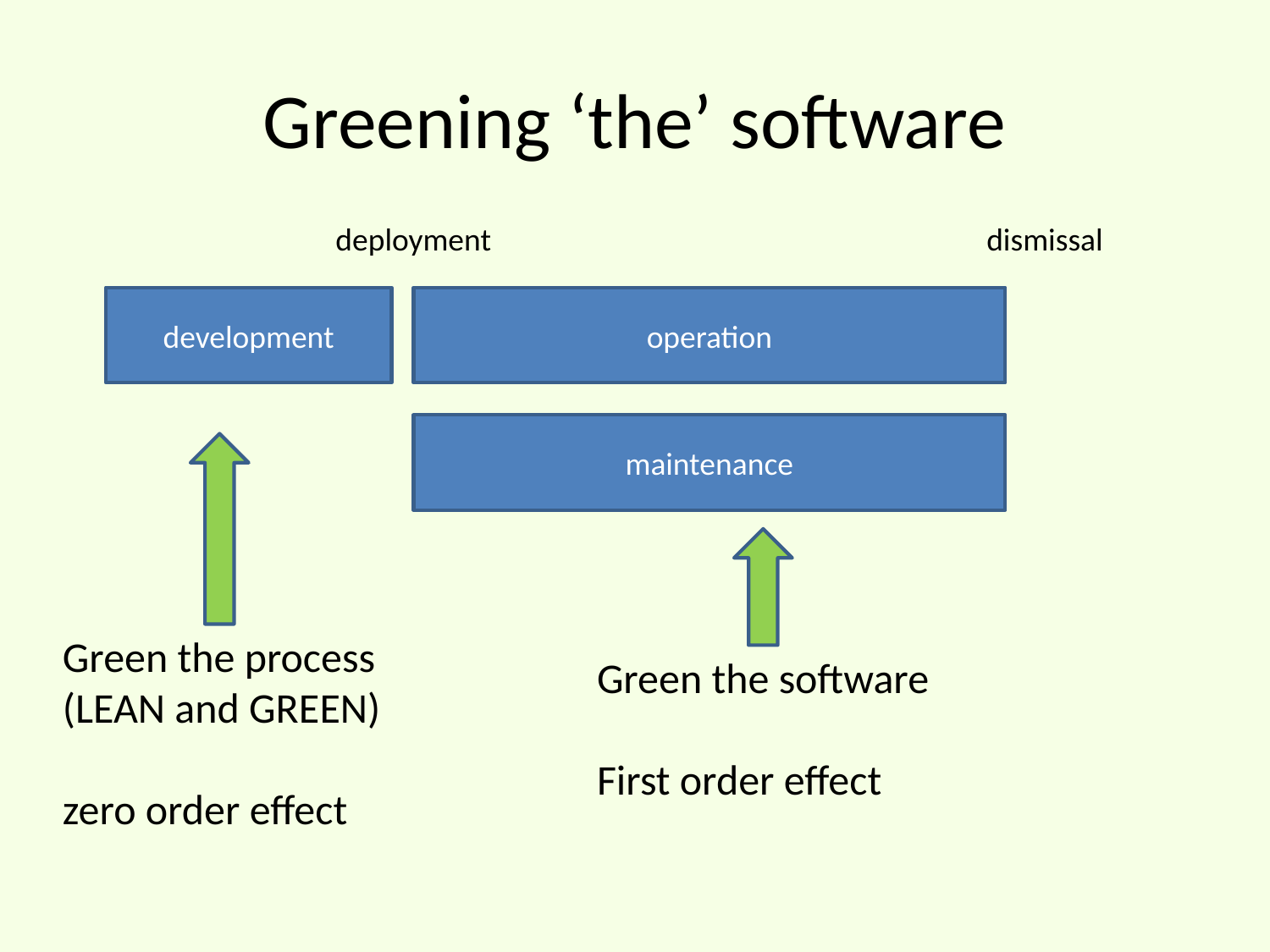

# Greening ‘the’ software
deployment
dismissal
development
operation
maintenance

Green the process
(LEAN and GREEN)

zero order effect
Green the software

First order effect